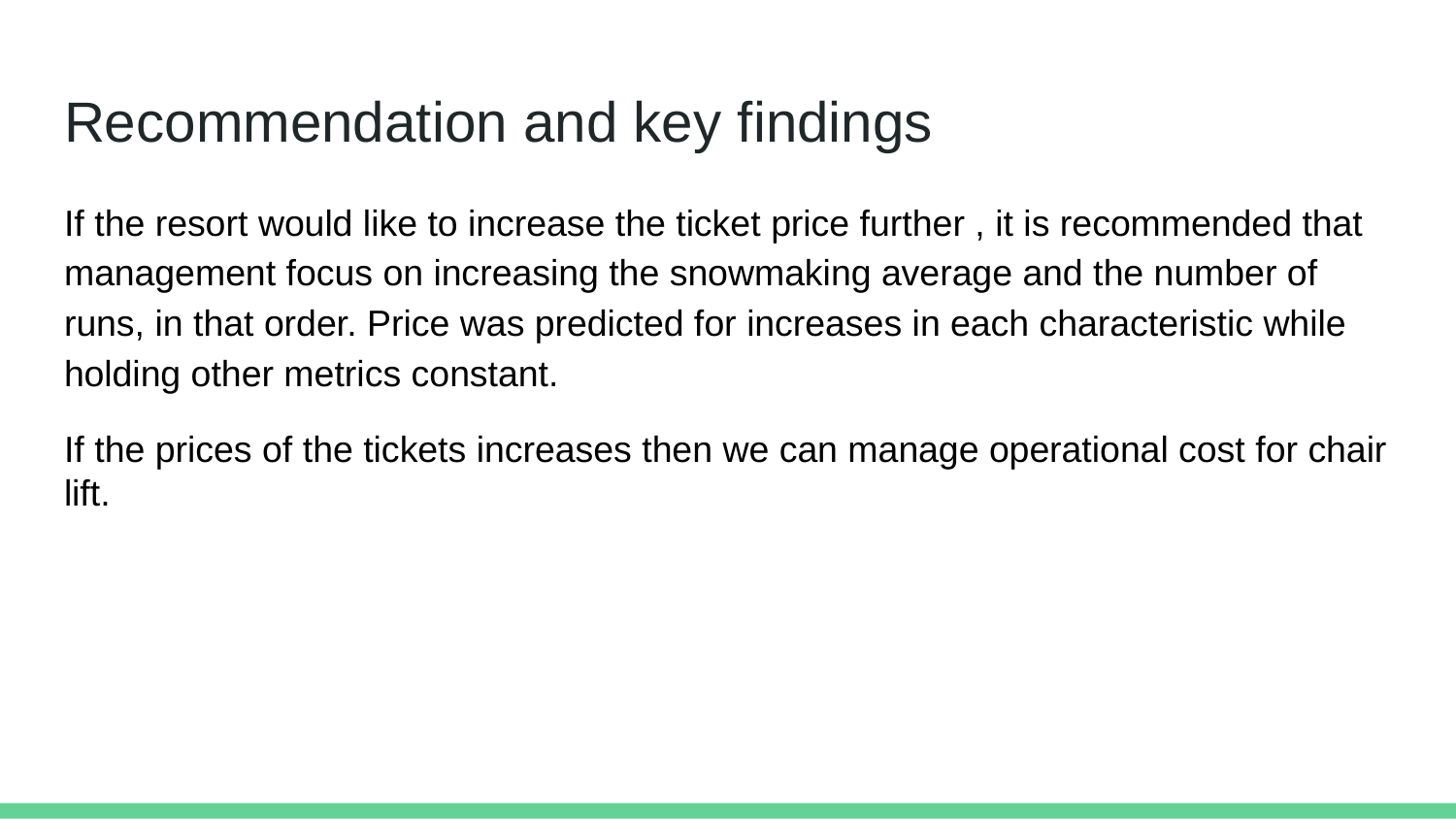

# Recommendation and key findings
If the resort would like to increase the ticket price further , it is recommended that management focus on increasing the snowmaking average and the number of runs, in that order. Price was predicted for increases in each characteristic while holding other metrics constant.
If the prices of the tickets increases then we can manage operational cost for chair lift.